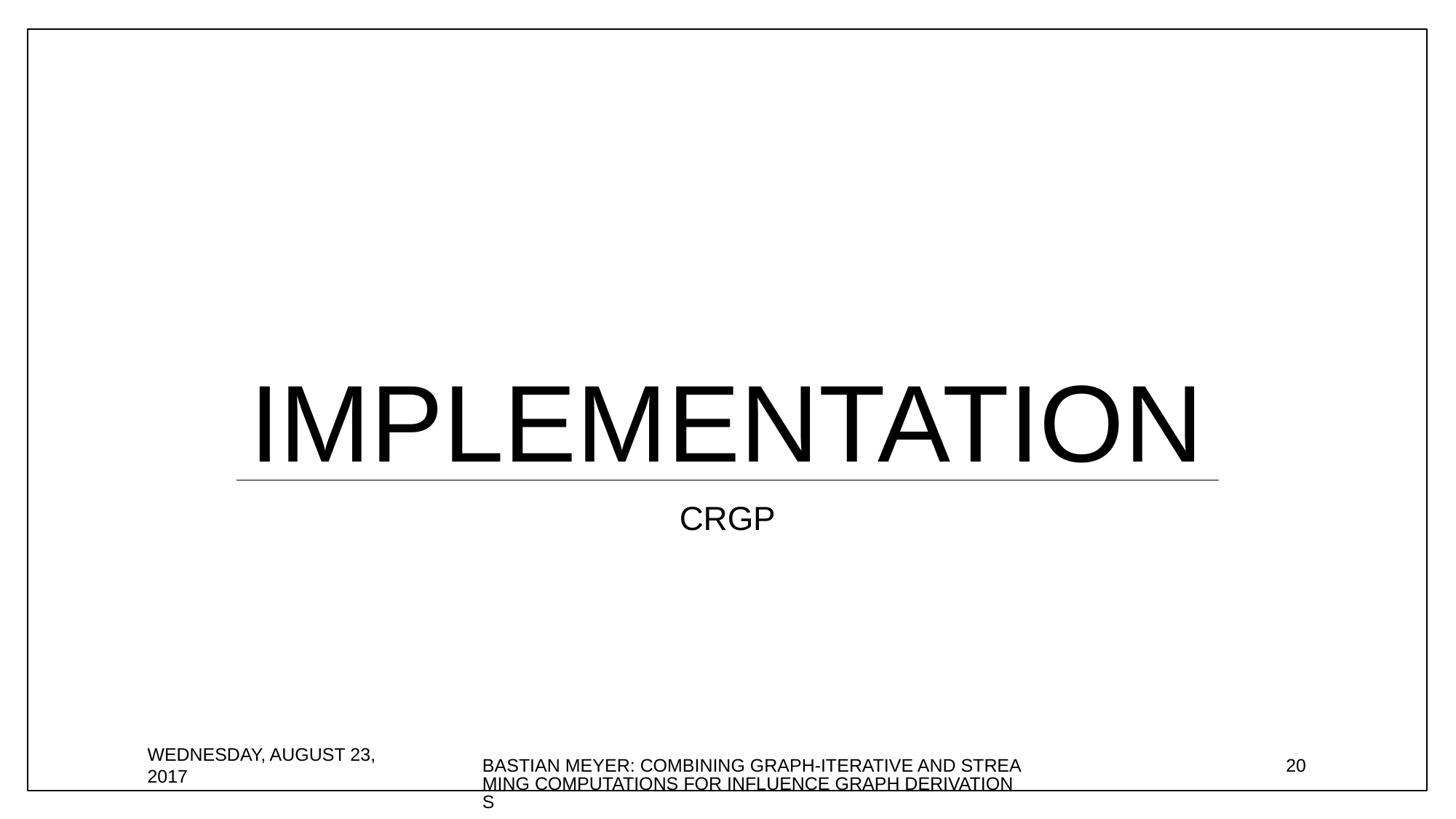

# Implementation
CRGP
Wednesday, August 23, 2017
Bastian Meyer: Combining Graph-Iterative and Streaming Computations for Influence Graph Derivations
20